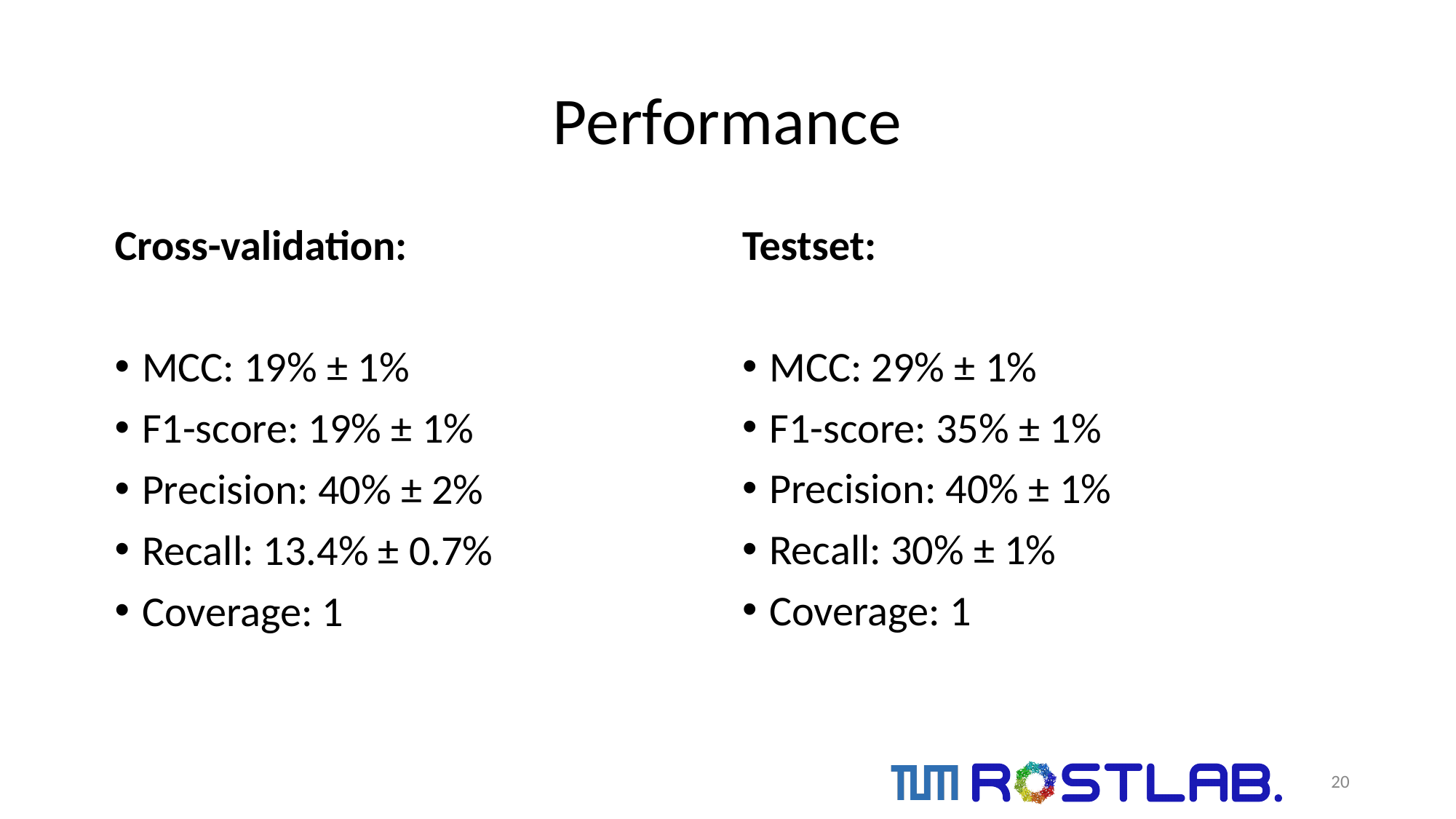

# Performance
Cross-validation:

MCC: 19% ± 1%
F1-score: 19% ± 1%
Precision: 40% ± 2%
Recall: 13.4% ± 0.7%
Coverage: 1
Testset:

MCC: 29% ± 1%
F1-score: 35% ± 1%
Precision: 40% ± 1%
Recall: 30% ± 1%
Coverage: 1
20